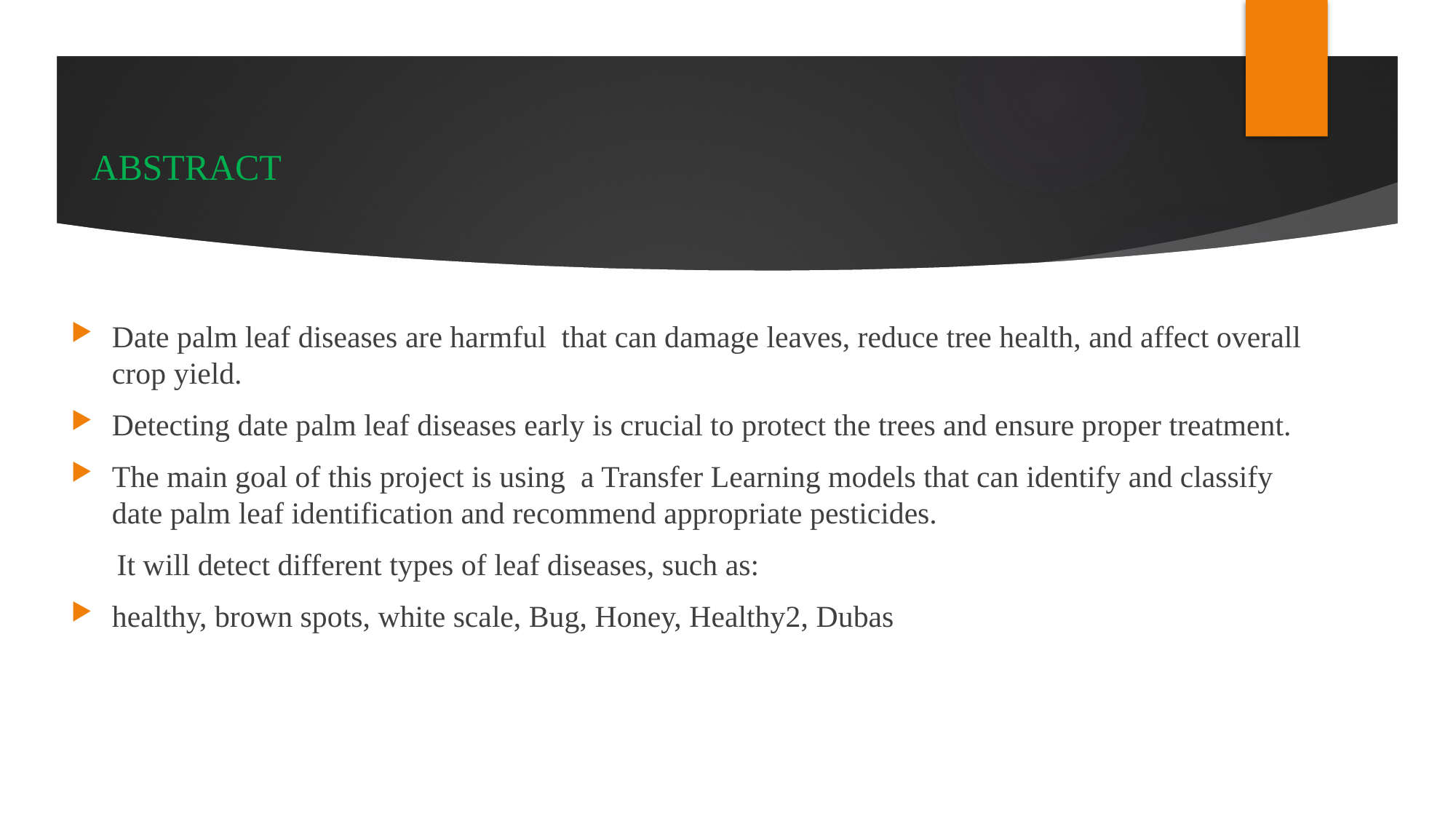

# ABSTRACT
Date palm leaf diseases are harmful  that can damage leaves, reduce tree health, and affect overall crop yield.
Detecting date palm leaf diseases early is crucial to protect the trees and ensure proper treatment.
The main goal of this project is using  a Transfer Learning models that can identify and classify date palm leaf identification and recommend appropriate pesticides.
      It will detect different types of leaf diseases, such as:
healthy, brown spots, white scale, Bug, Honey, Healthy2, Dubas